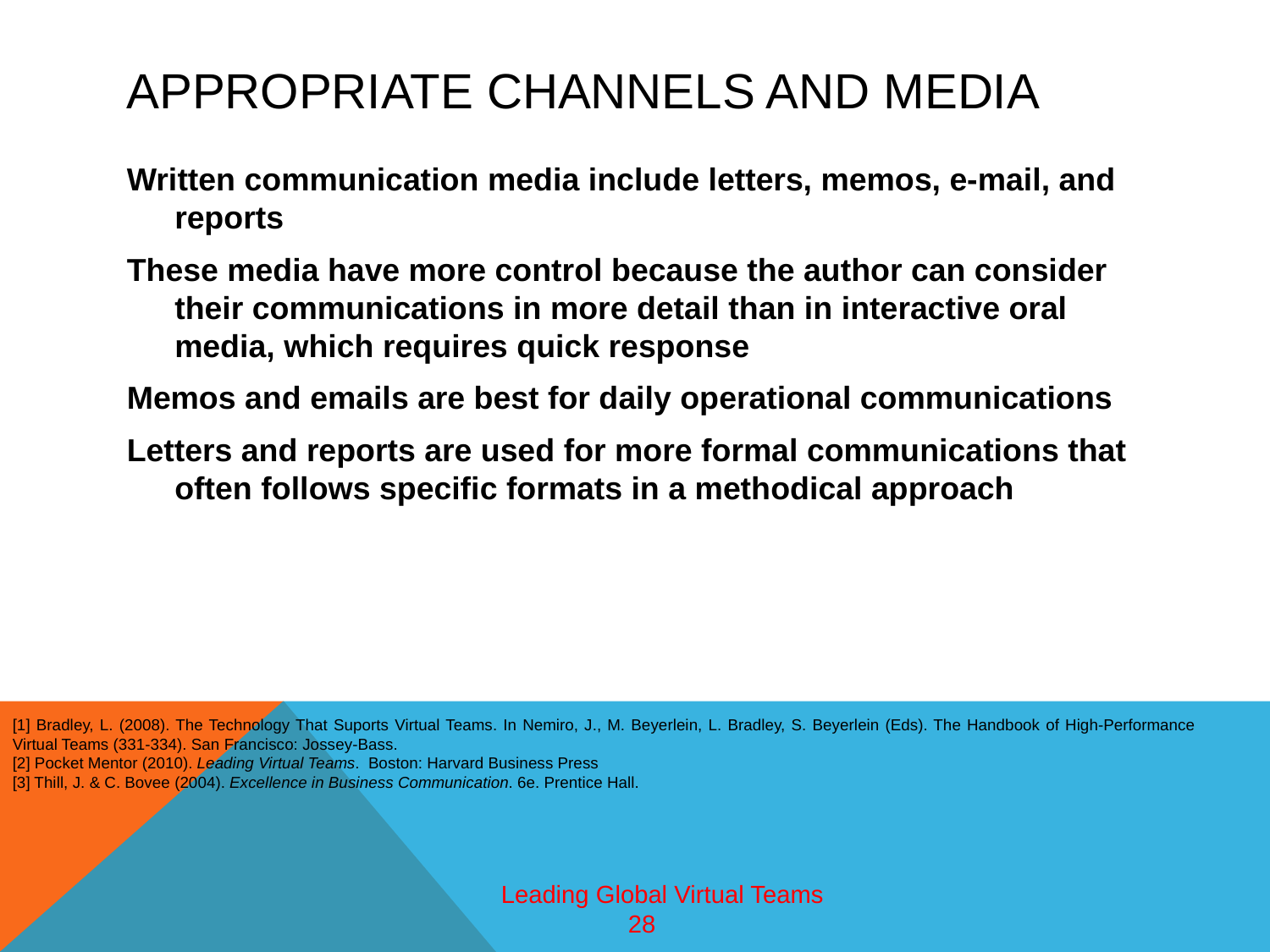

# Appropriate channels and media
Written communication media include letters, memos, e-mail, and reports
These media have more control because the author can consider their communications in more detail than in interactive oral media, which requires quick response
Memos and emails are best for daily operational communications
Letters and reports are used for more formal communications that often follows specific formats in a methodical approach

[1] Bradley, L. (2008). The Technology That Suports Virtual Teams. In Nemiro, J., M. Beyerlein, L. Bradley, S. Beyerlein (Eds). The Handbook of High-Performance Virtual Teams (331-334). San Francisco: Jossey-Bass.
[2] Pocket Mentor (2010). Leading Virtual Teams.  Boston: Harvard Business Press
[3] Thill, J. & C. Bovee (2004). Excellence in Business Communication. 6e. Prentice Hall.